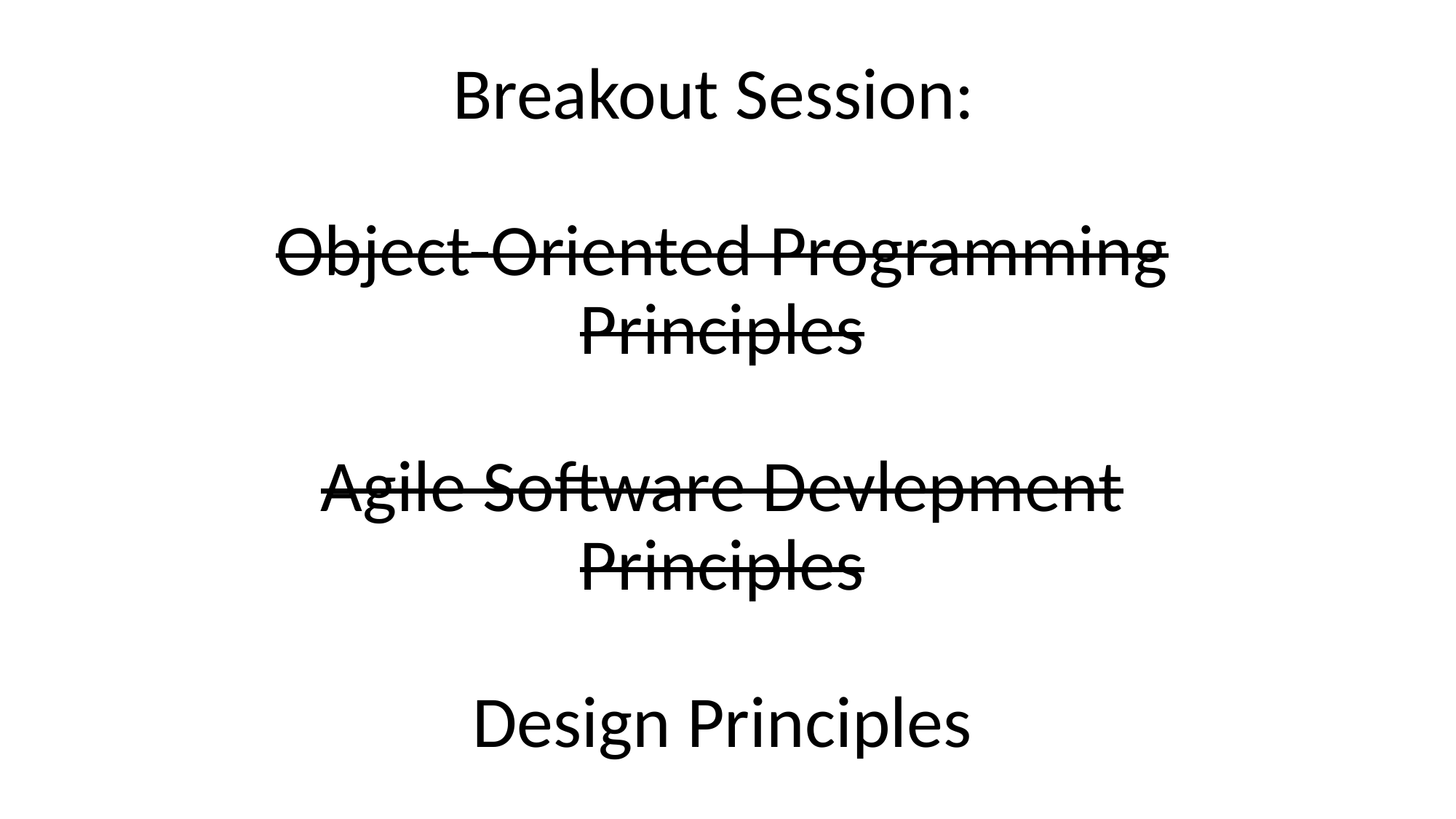

# Breakout Session: Object-Oriented Programming Principles Agile Software Devlepment Principles Design Principles